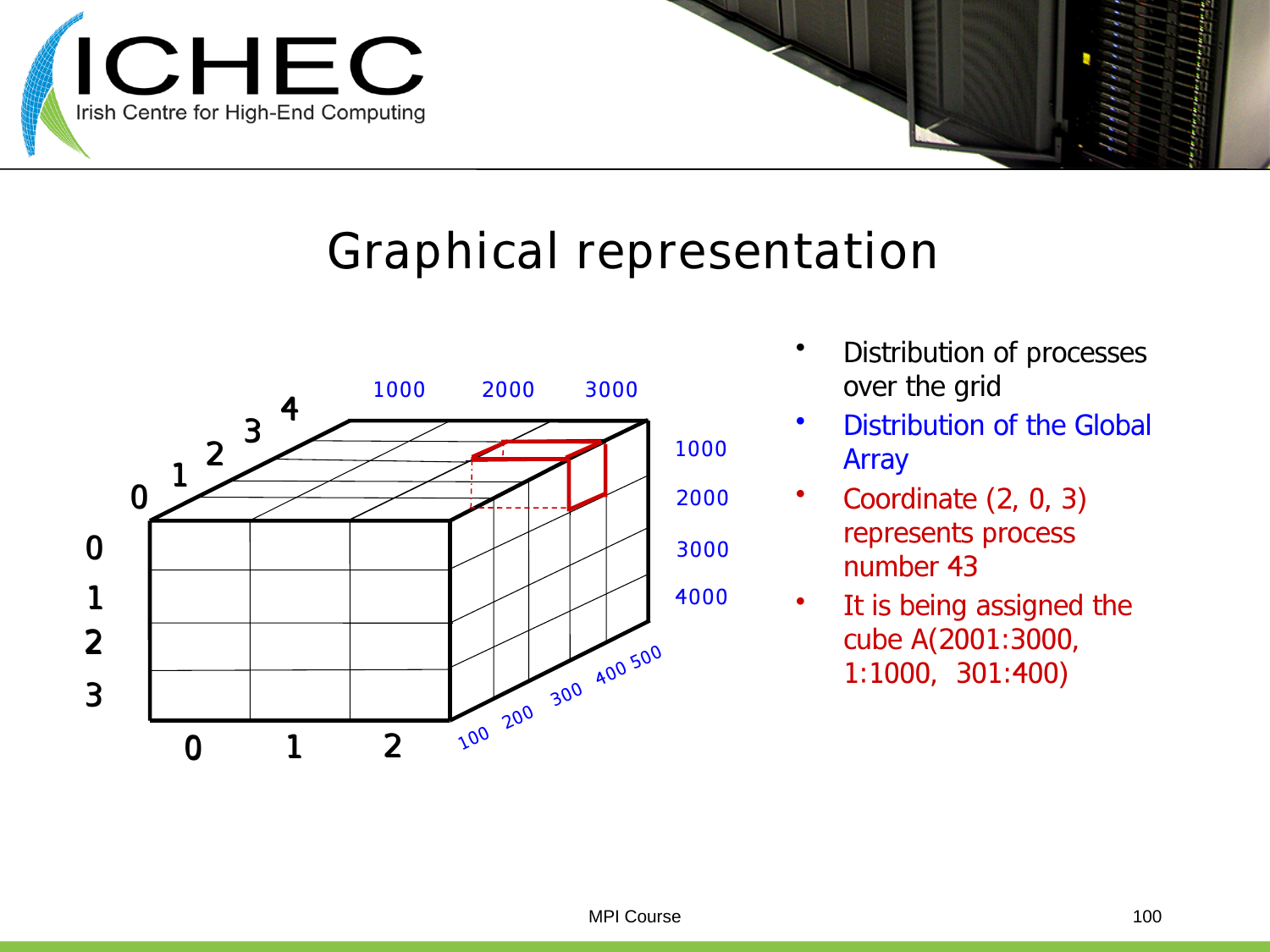

# Graphical representation
Distribution of processes over the grid
Distribution of the Global Array
Coordinate (2, 0, 3) represents process number 43
It is being assigned the cube A(2001:3000,  1:1000,  301:400)

   1000         2000        3000
4
4
3
3

2
2
1000

1
1

0
0

2000

0

0

3000

1
1

4000
2
2

3
3

100   200    300   400 500
2
1
2

0
1
0
MPI Course
100